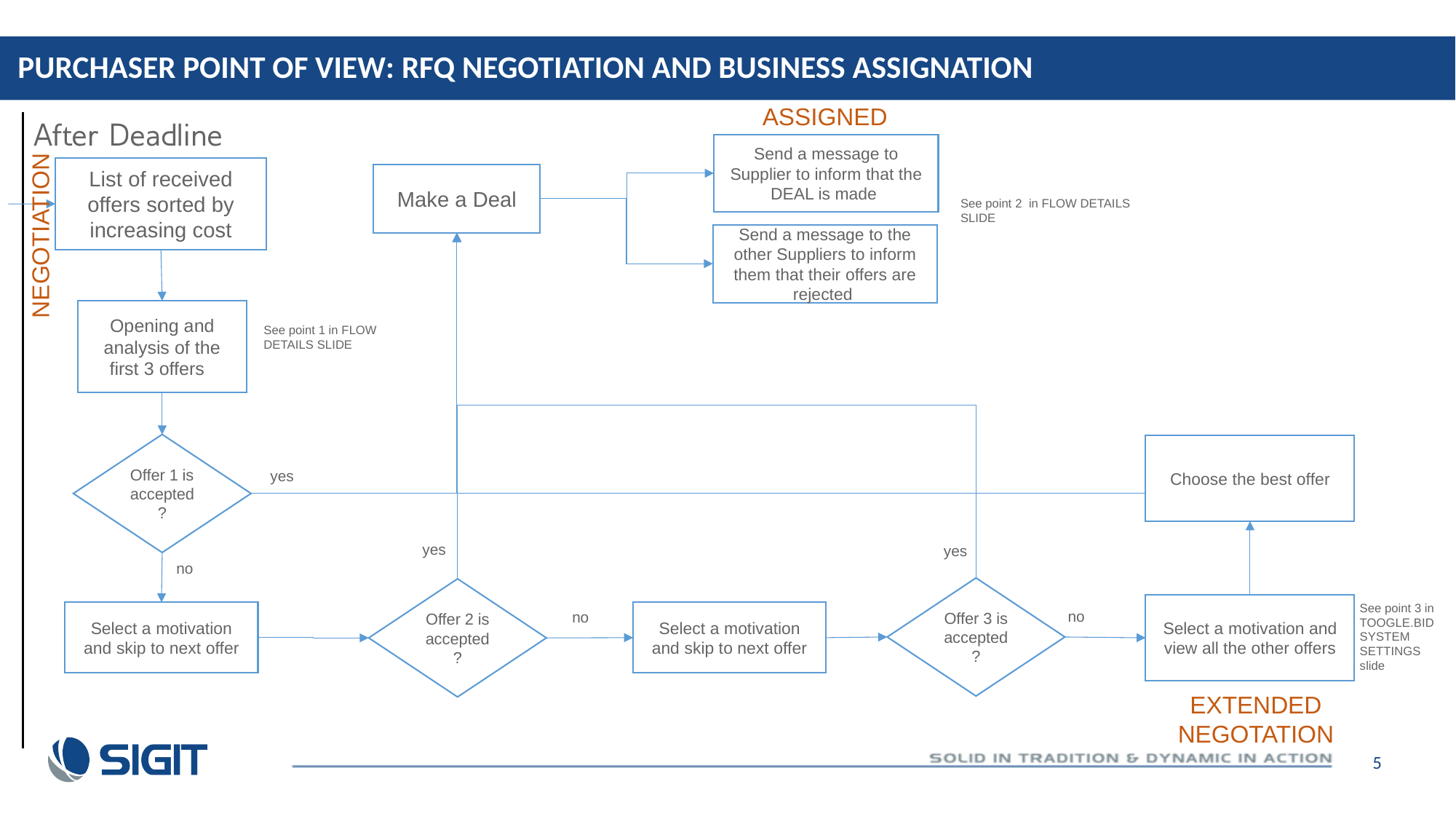

# PURCHASER POINT OF VIEW: RFQ NEGOTIATION AND BUSINESS ASSIGNATION
ASSIGNED
After Deadline
Send a message to Supplier to inform that the DEAL is made
List of received offers sorted by increasing cost
Make a Deal
See point 2  in FLOW DETAILS SLIDE
NEGOTIATION
Send a message to the other Suppliers to inform them that their offers are rejected

Opening and analysis of the first 3 offers

See point 1 in FLOW DETAILS SLIDE
Offer 1 is accepted?
Choose the best offer
yes
yes
yes
no
Offer 3 is accepted?
Offer 2 is accepted?
Select a motivation and view all the other offers
See point 3 in TOOGLE.BID SYSTEM SETTINGS slide
no
Select a motivation and skip to next offer
no
Select a motivation and skip to next offer
EXTENDED NEGOTATION